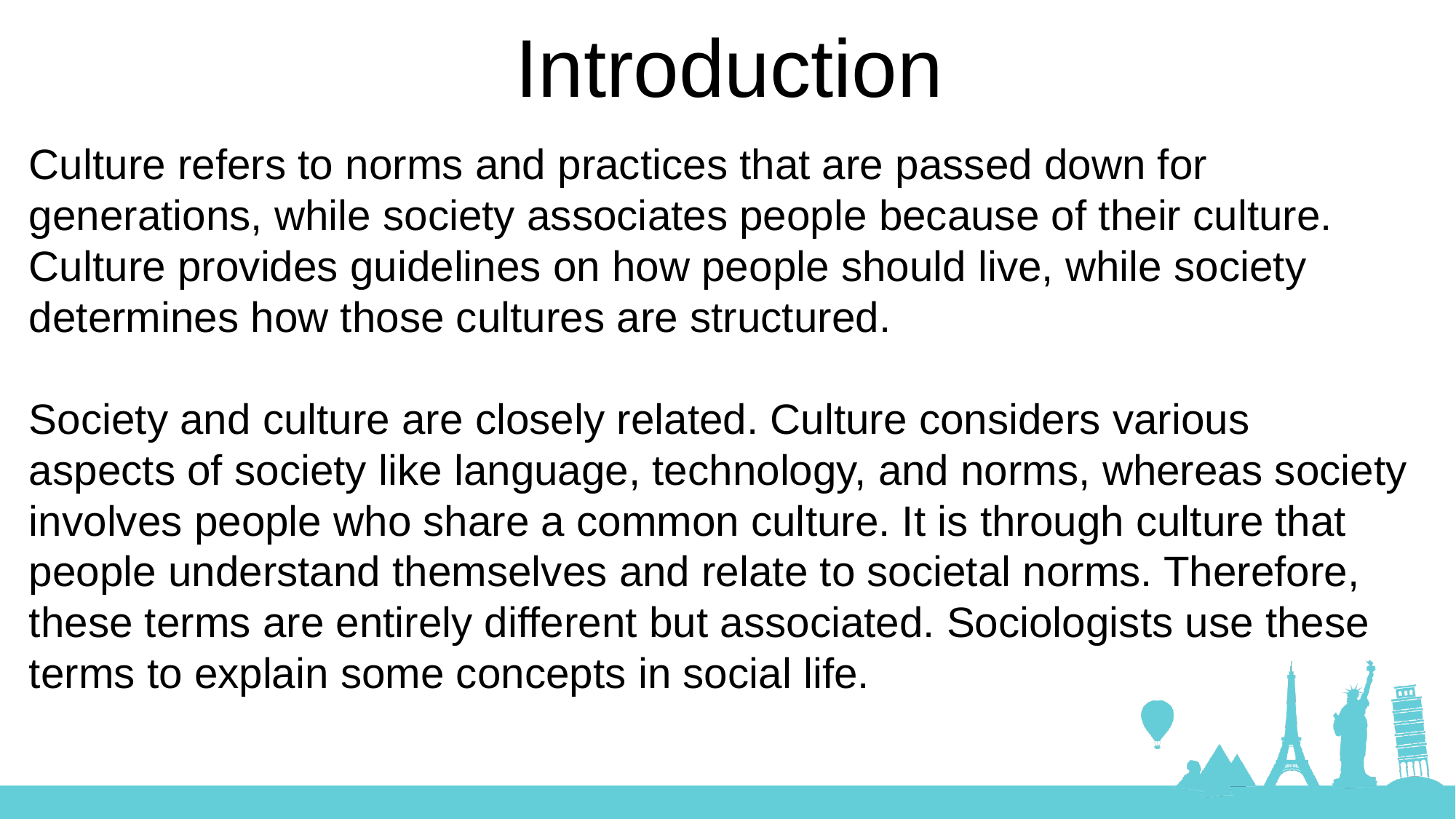

Introduction
Culture refers to norms and practices that are passed down for generations, while society associates people because of their culture. Culture provides guidelines on how people should live, while society determines how those cultures are structured.
Society and culture are closely related. Culture considers various aspects of society like language, technology, and norms, whereas society involves people who share a common culture. It is through culture that people understand themselves and relate to societal norms. Therefore, these terms are entirely different but associated. Sociologists use these terms to explain some concepts in social life.